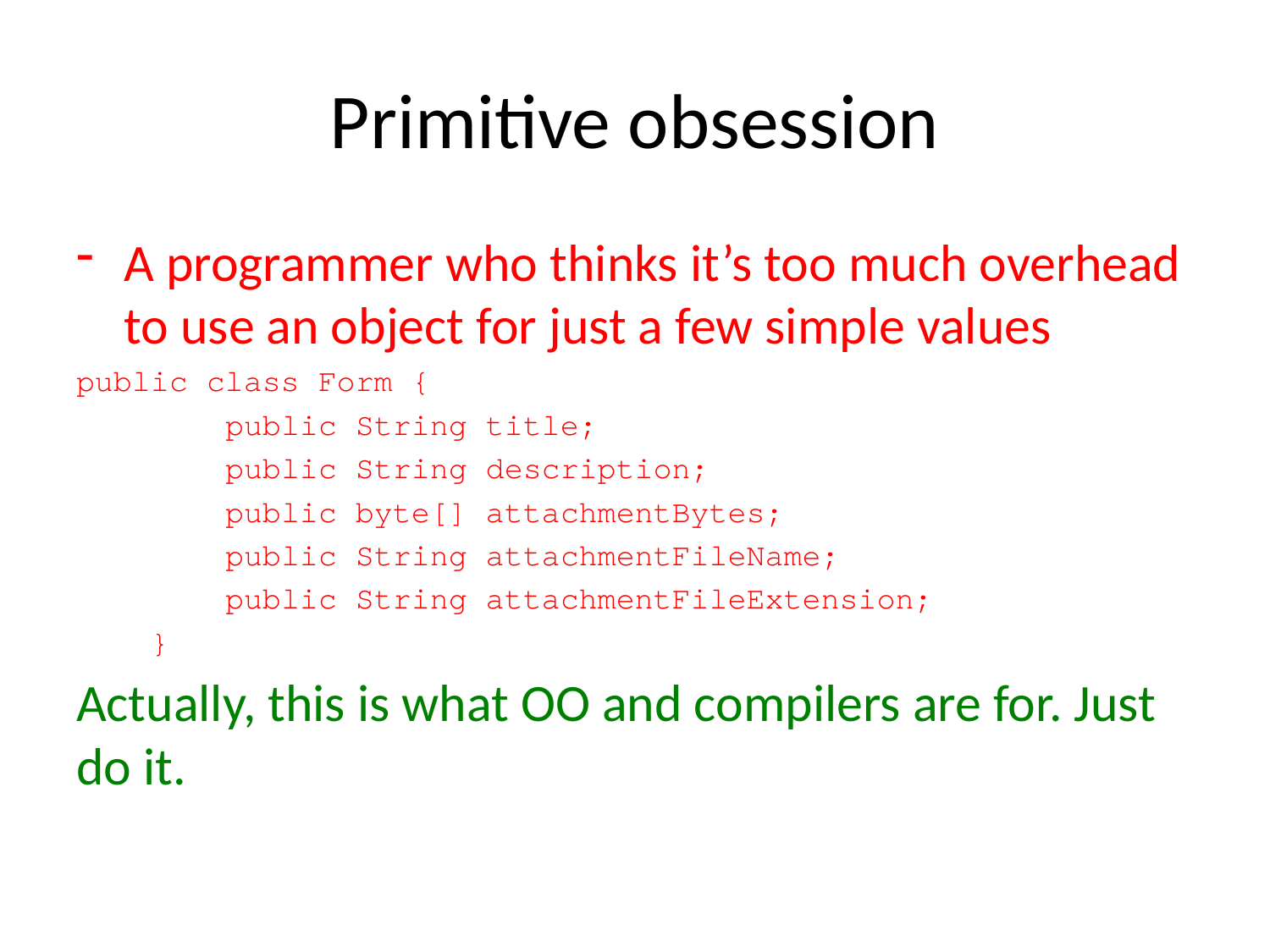

# Primitive obsession
A programmer who thinks it’s too much overhead to use an object for just a few simple values
public class Form {
        public String title;
        public String description;
        public byte[] attachmentBytes;
        public String attachmentFileName;
        public String attachmentFileExtension;
    }
Actually, this is what OO and compilers are for. Just do it.